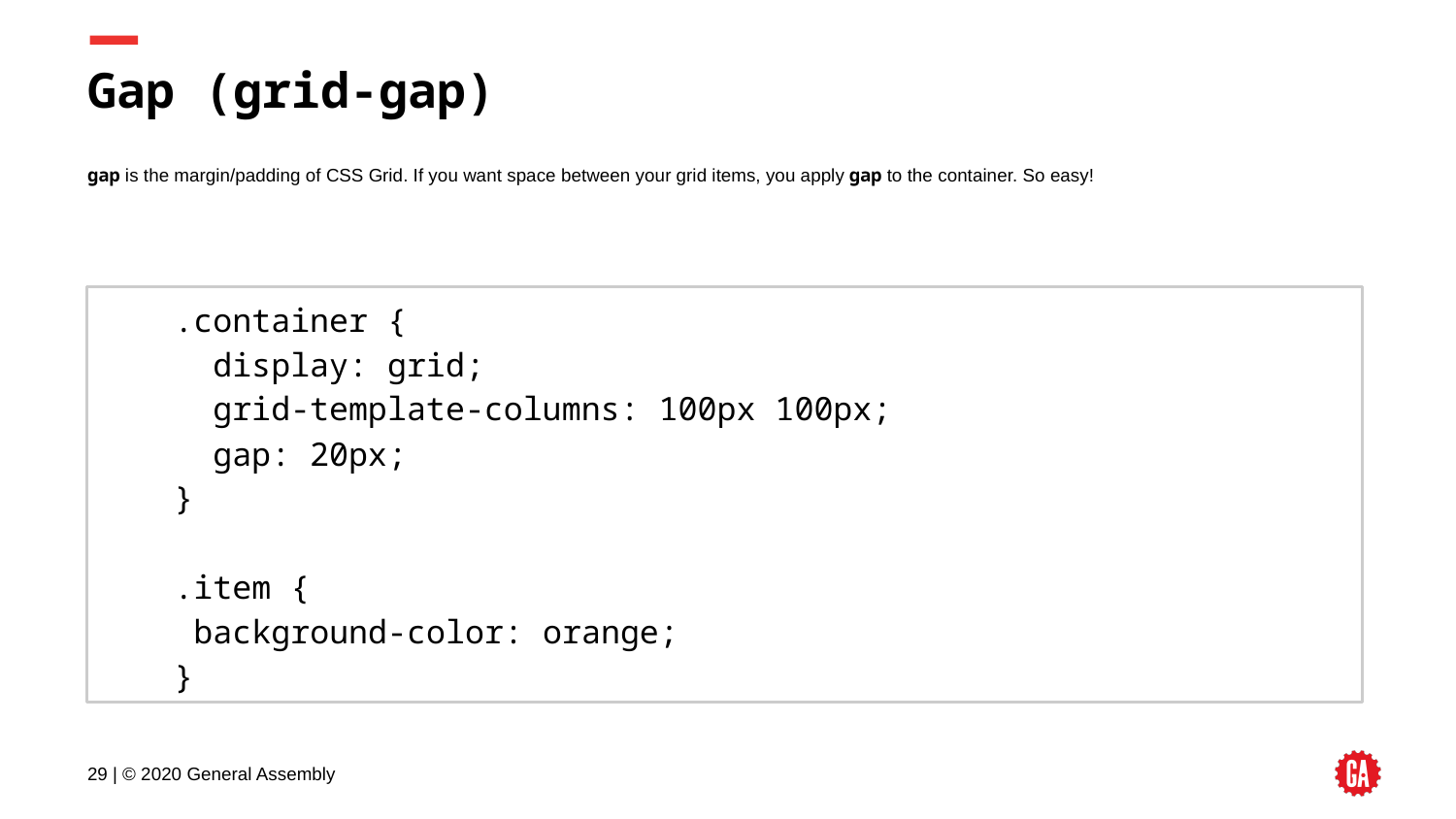

# Gap (grid-gap)
gap is the margin/padding of CSS Grid. If you want space between your grid items, you apply gap to the container. So easy!
.container {
  display: grid;
  grid-template-columns: 100px 100px;
  gap: 20px;
}

.item {
 background-color: orange;
}
29 | © 2020 General Assembly